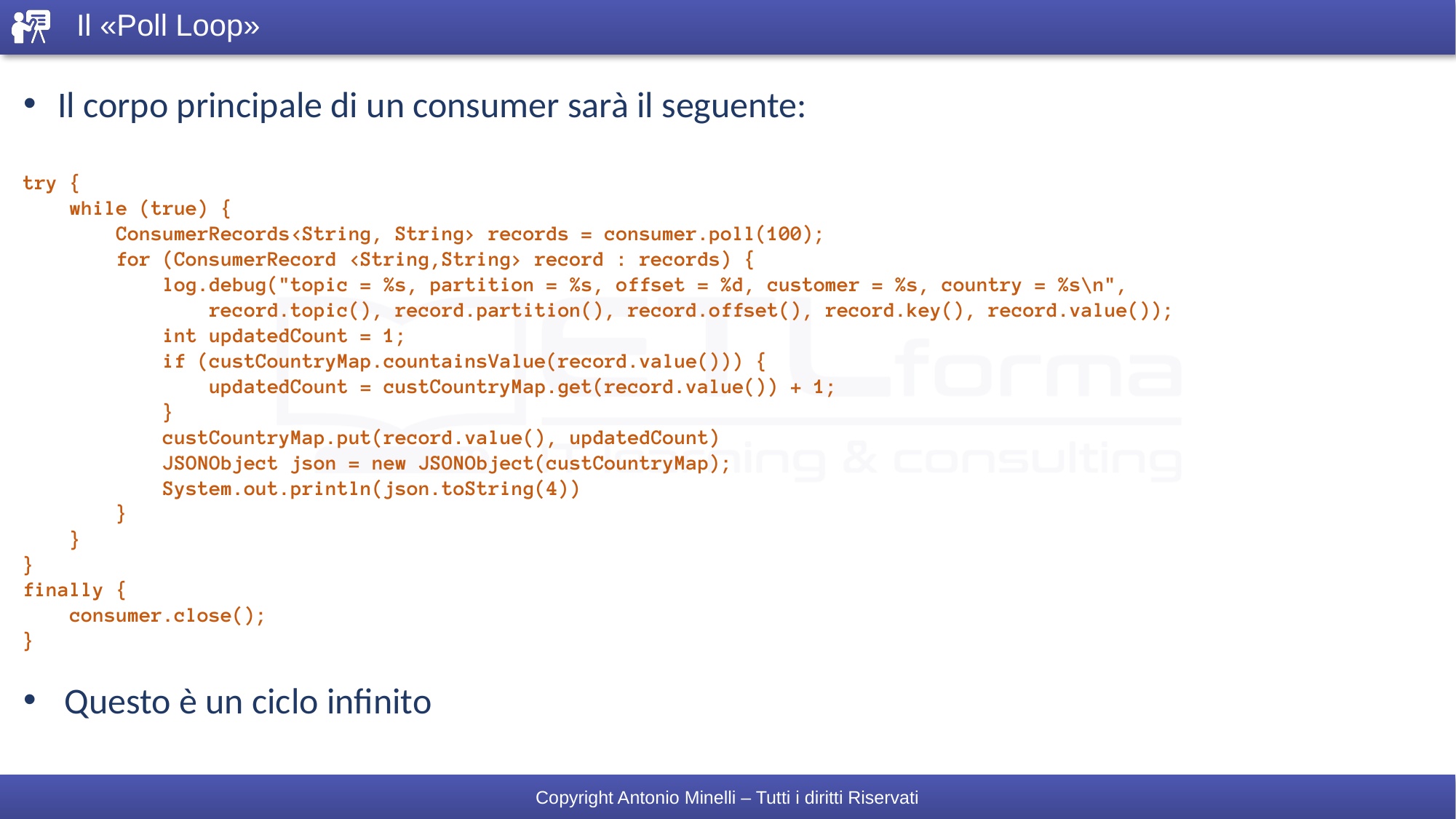

# Il «Poll Loop»
Il corpo principale di un consumer sarà il seguente:

try {
    while (true) {
        ConsumerRecords<String, String> records = consumer.poll(100);
        for (ConsumerRecord <String,String> record : records) {
            log.debug("topic = %s, partition = %s, offset = %d, customer = %s, country = %s\n",
                record.topic(), record.partition(), record.offset(), record.key(), record.value());
            int updatedCount = 1;
            if (custCountryMap.countainsValue(record.value())) {
                updatedCount = custCountryMap.get(record.value()) + 1;
            }
            custCountryMap.put(record.value(), updatedCount)
            JSONObject json = new JSONObject(custCountryMap);
            System.out.println(json.toString(4))
        }
    }
}
finally {
    consumer.close();
}

Questo è un ciclo infinito